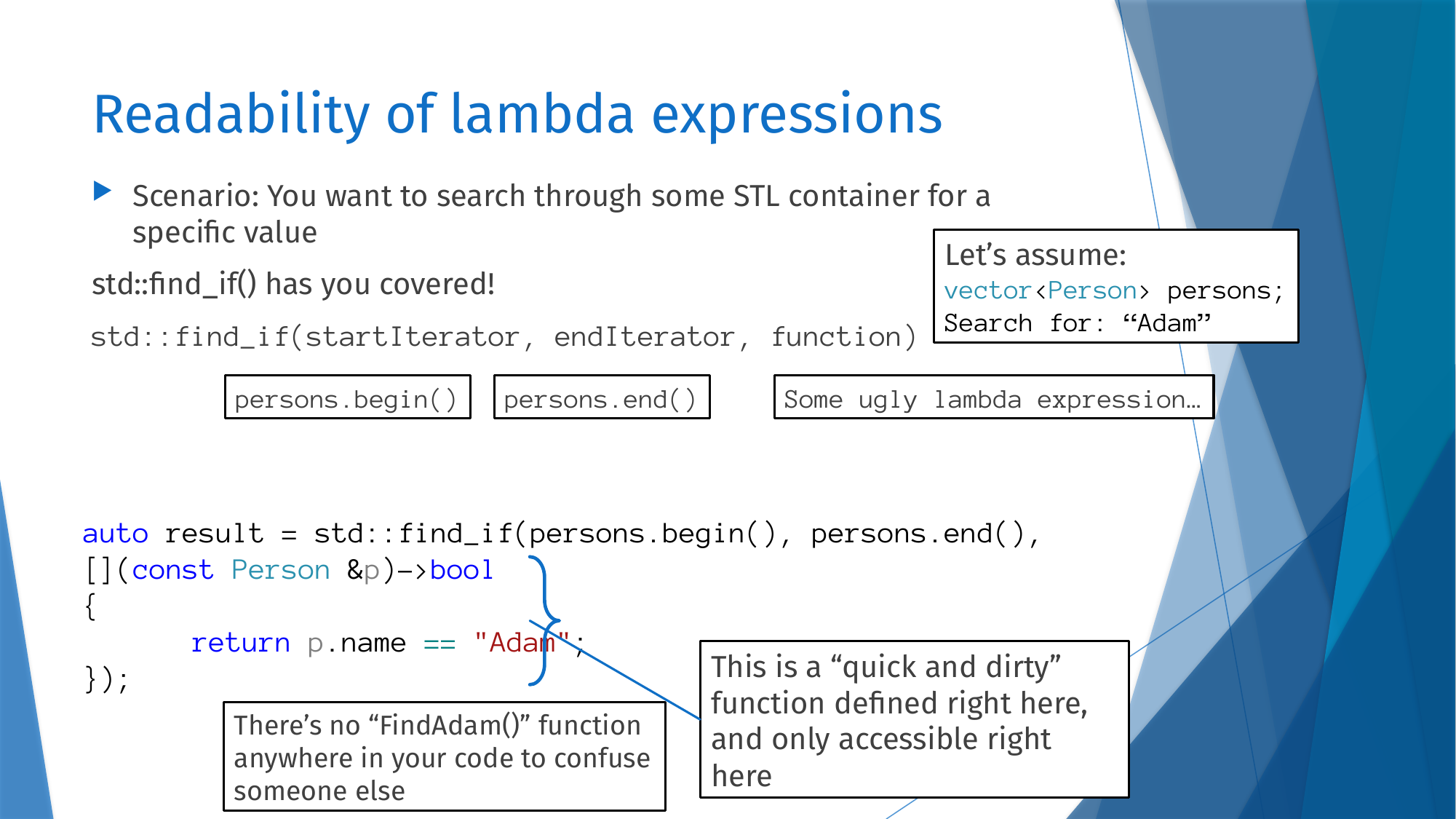

# Readability of lambda expressions
Scenario: You want to search through some STL container for a specific value
std::find_if() has you covered!
std::find_if(startIterator, endIterator, function)
Let’s assume:
vector<Person> persons;
Search for: “Adam”
persons.begin()
persons.end()
Some ugly lambda expression…
auto result = std::find_if(persons.begin(), persons.end(),
[](const Person &p)->bool
{
	return p.name == "Adam";
});

This is a “quick and dirty” function defined right here, and only accessible right here
There’s no “FindAdam()” function anywhere in your code to confuse someone else